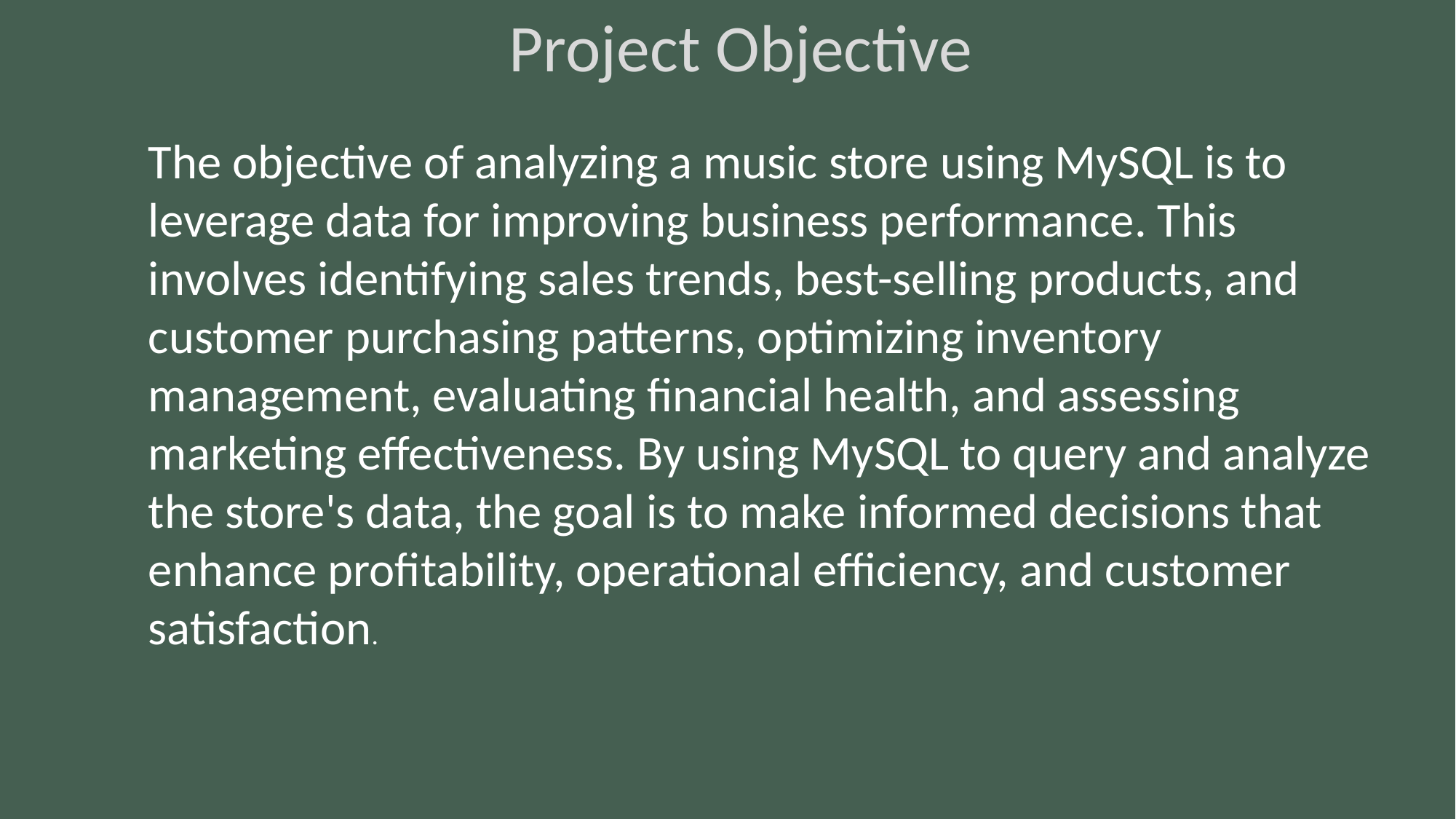

Project Objective
The objective of analyzing a music store using MySQL is to leverage data for improving business performance. This involves identifying sales trends, best-selling products, and customer purchasing patterns, optimizing inventory management, evaluating financial health, and assessing marketing effectiveness. By using MySQL to query and analyze the store's data, the goal is to make informed decisions that enhance profitability, operational efficiency, and customer satisfaction.